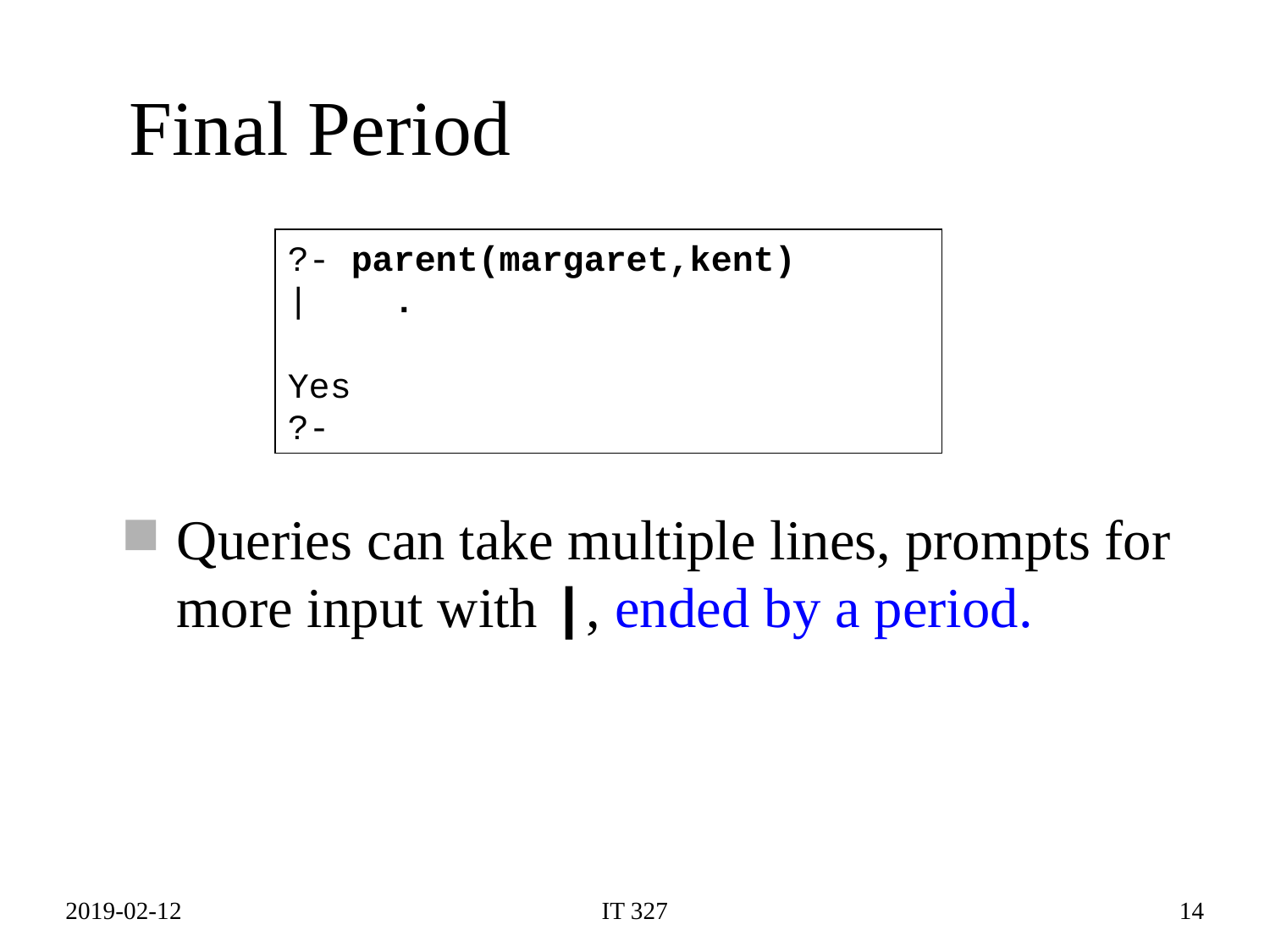

# Final Period
?- parent(margaret,kent)
|    .
Yes
?-
Queries can take multiple lines, prompts for more input with |, ended by a period.
2019-02-12
IT 327
14